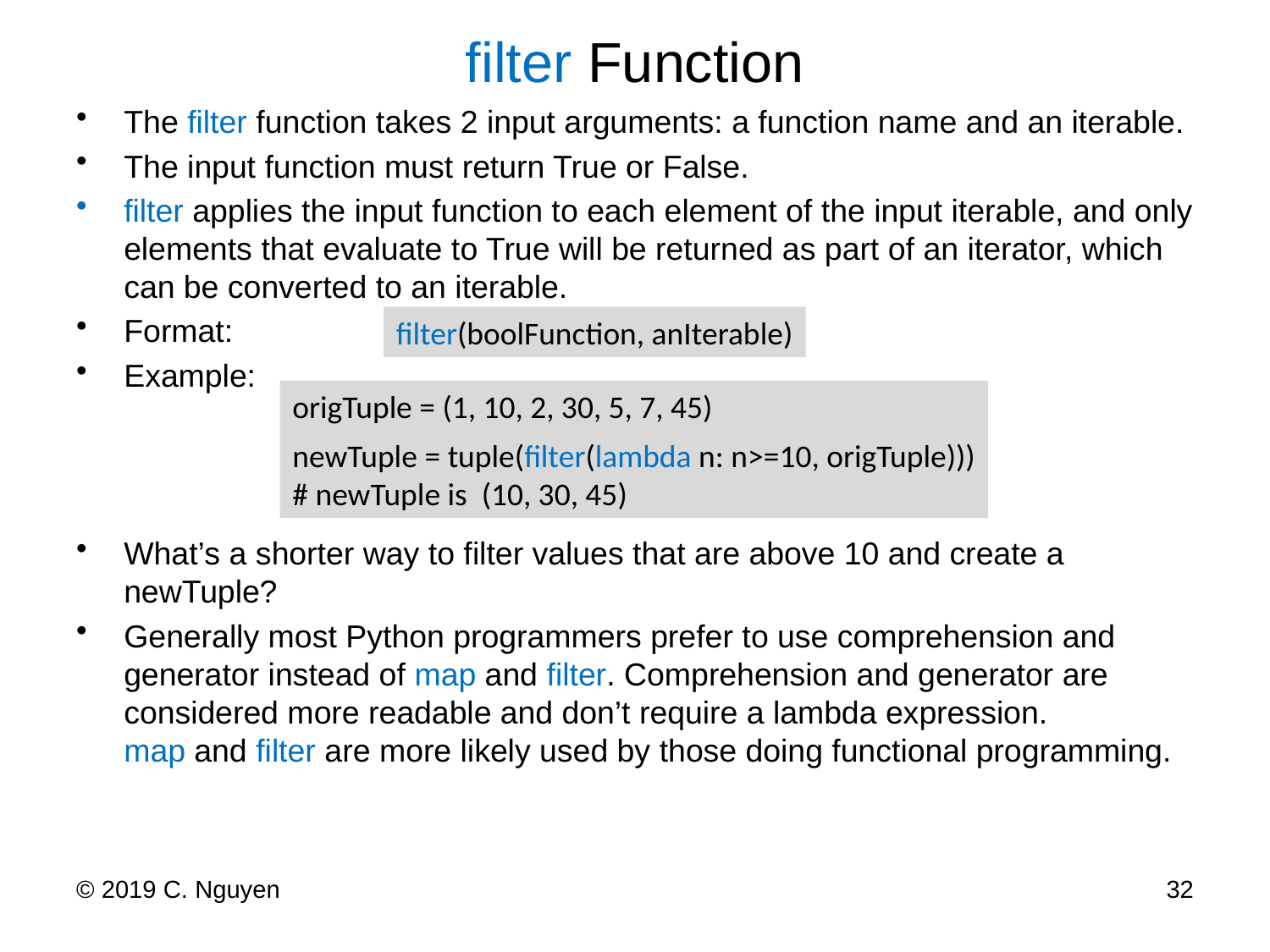

# filter Function
The filter function takes 2 input arguments: a function name and an iterable.
The input function must return True or False.
filter applies the input function to each element of the input iterable, and only elements that evaluate to True will be returned as part of an iterator, which can be converted to an iterable.
Format:
Example:

What’s a shorter way to filter values that are above 10 and create a newTuple?
Generally most Python programmers prefer to use comprehension and generator instead of map and filter. Comprehension and generator are considered more readable and don’t require a lambda expression.
map and filter are more likely used by those doing functional programming.
filter(boolFunction, anIterable)
origTuple = (1, 10, 2, 30, 5, 7, 45)
newTuple = tuple(filter(lambda n: n>=10, origTuple)))
# newTuple is  (10, 30, 45)
© 2019 C. Nguyen
32